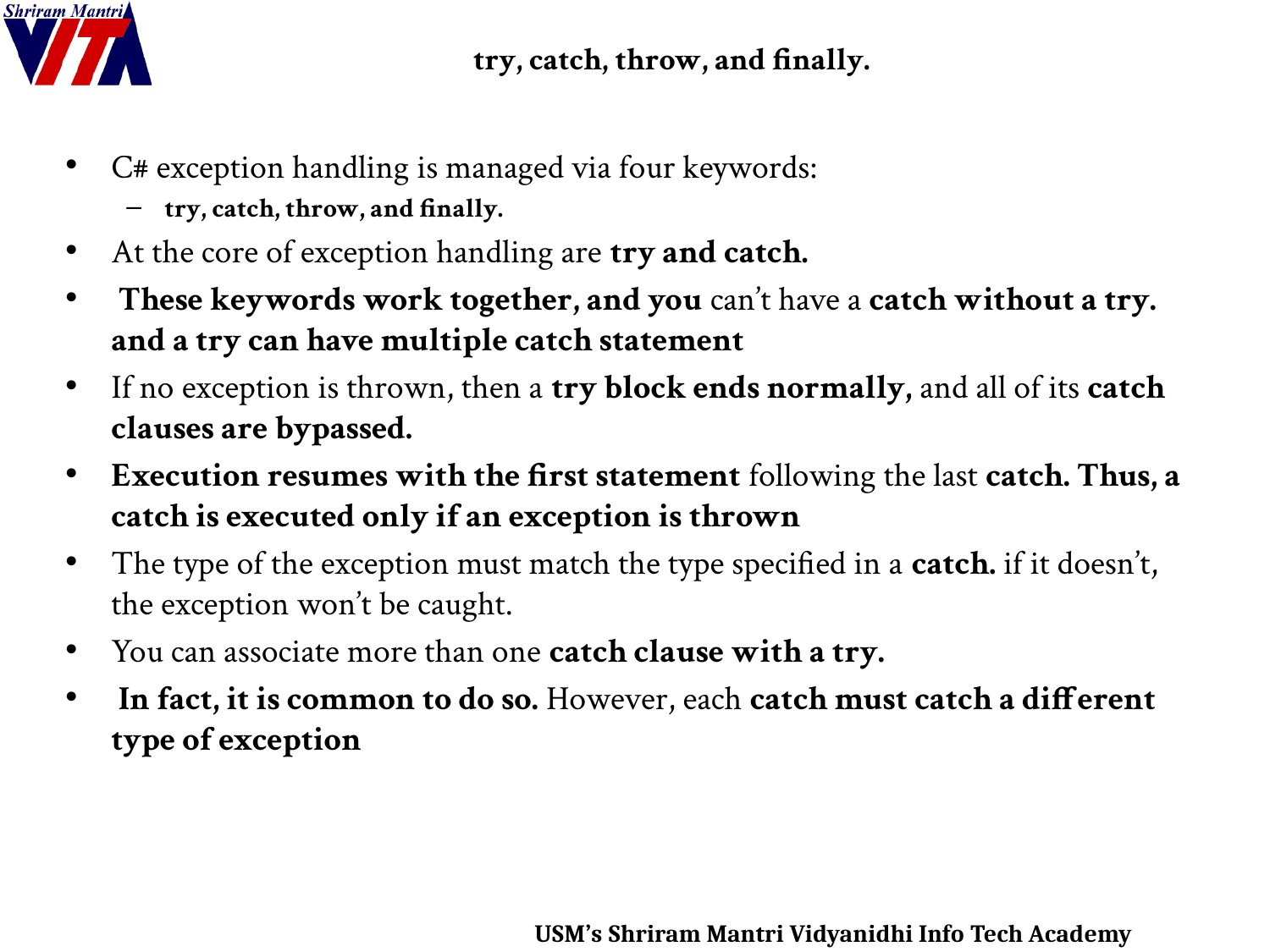

try, catch, throw, and finally.
C# exception handling is managed via four keywords:
try, catch, throw, and finally.
At the core of exception handling are try and catch.
 These keywords work together, and you can’t have a catch without a try. and a try can have multiple catch statement
If no exception is thrown, then a try block ends normally, and all of its catch clauses are bypassed.
Execution resumes with the first statement following the last catch. Thus, a catch is executed only if an exception is thrown
The type of the exception must match the type specified in a catch. if it doesn’t, the exception won’t be caught.
You can associate more than one catch clause with a try.
 In fact, it is common to do so. However, each catch must catch a different type of exception